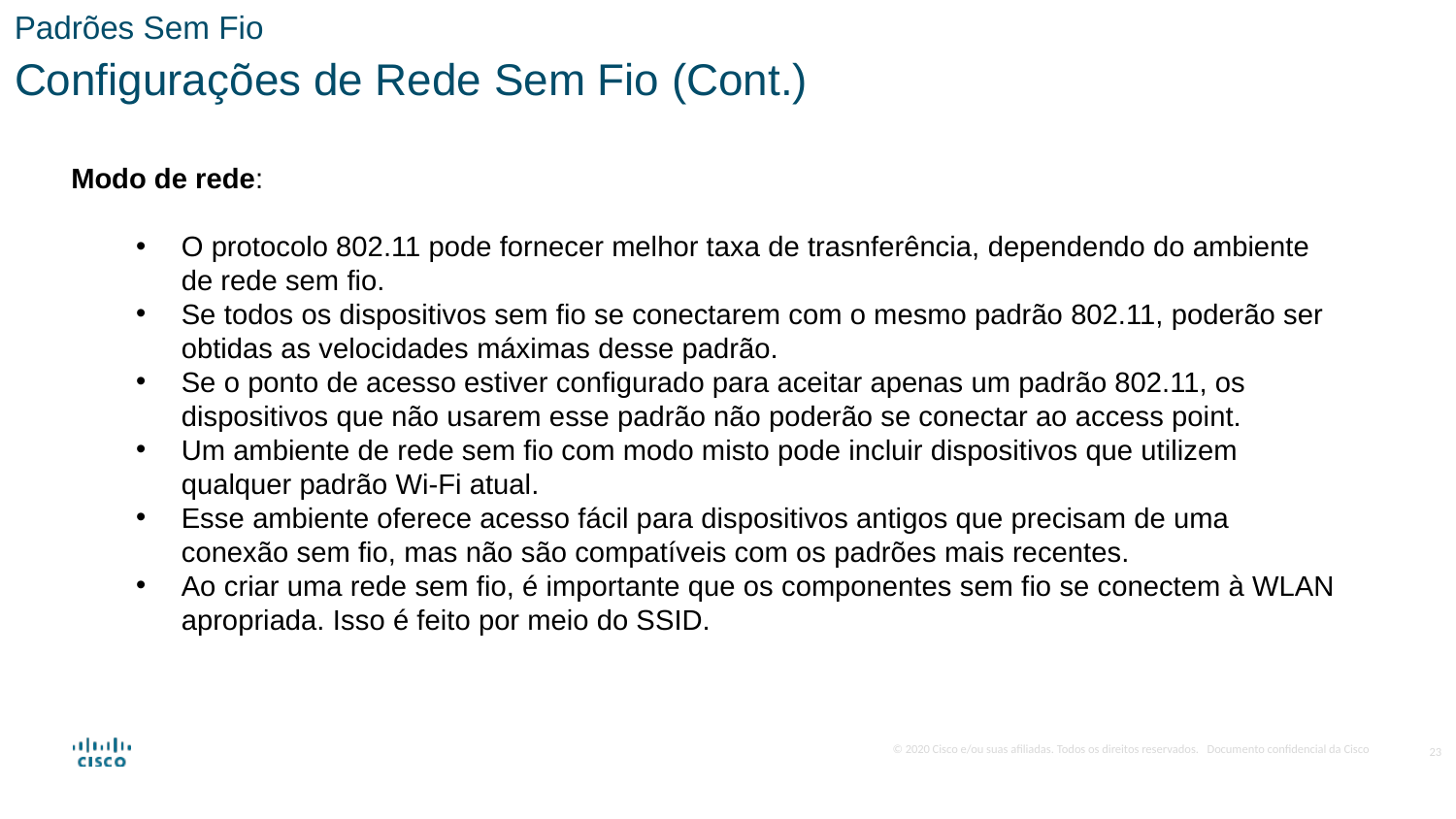

Padrões Sem Fio
Configurações de Rede Sem Fio (Cont.)
 Modo de rede:

O protocolo 802.11 pode fornecer melhor taxa de trasnferência, dependendo do ambiente de rede sem fio.
Se todos os dispositivos sem fio se conectarem com o mesmo padrão 802.11, poderão ser obtidas as velocidades máximas desse padrão.
Se o ponto de acesso estiver configurado para aceitar apenas um padrão 802.11, os dispositivos que não usarem esse padrão não poderão se conectar ao access point.
Um ambiente de rede sem fio com modo misto pode incluir dispositivos que utilizem qualquer padrão Wi-Fi atual.
Esse ambiente oferece acesso fácil para dispositivos antigos que precisam de uma conexão sem fio, mas não são compatíveis com os padrões mais recentes.
Ao criar uma rede sem fio, é importante que os componentes sem fio se conectem à WLAN apropriada. Isso é feito por meio do SSID.

23